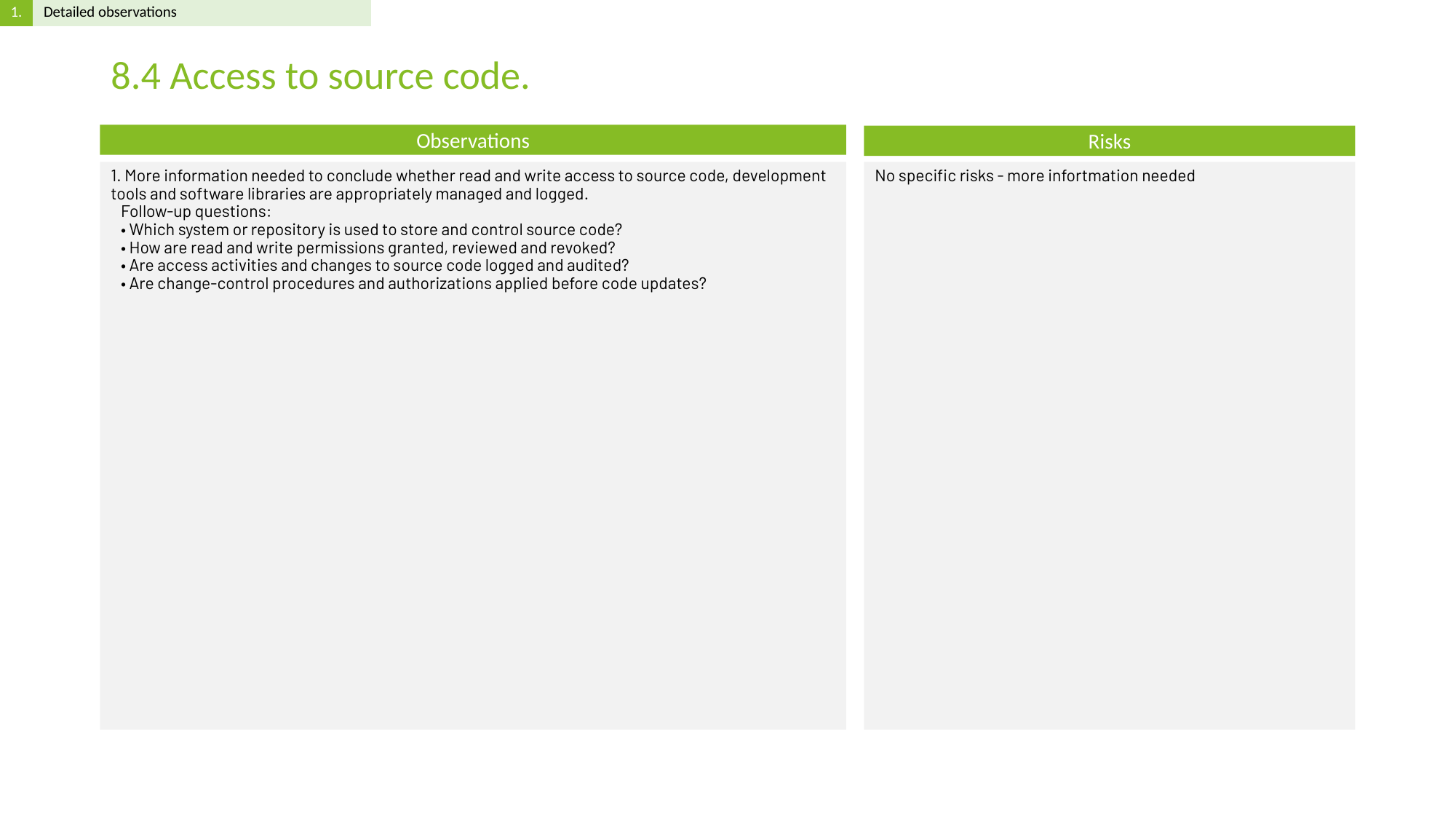

# 8.4 Access to source code.
1. More information needed to conclude whether read and write access to source code, development tools and software libraries are appropriately managed and logged.
   Follow-up questions:
   • Which system or repository is used to store and control source code?
   • How are read and write permissions granted, reviewed and revoked?
   • Are access activities and changes to source code logged and audited?
   • Are change-control procedures and authorizations applied before code updates?
No specific risks - more infortmation needed